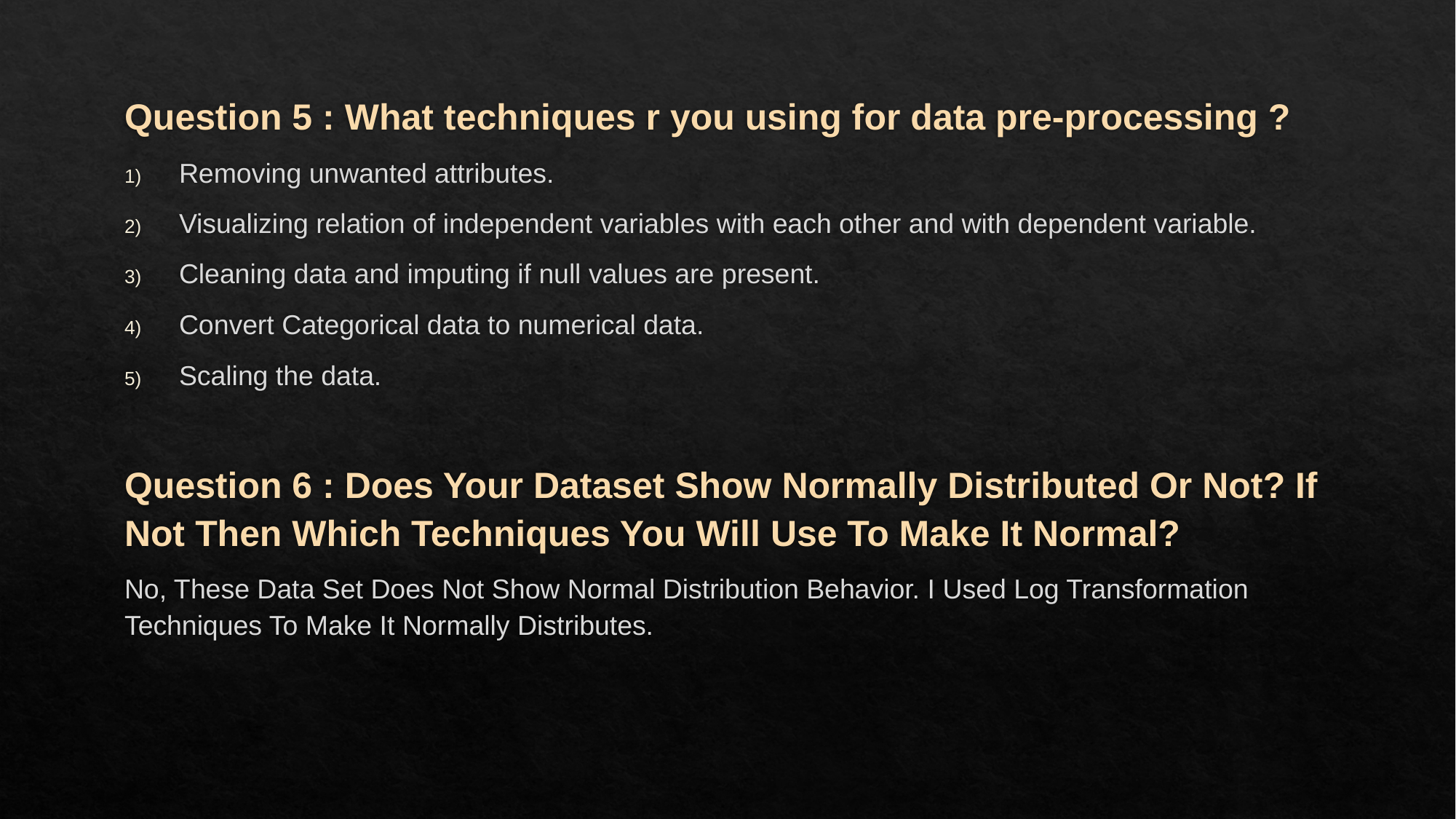

Question 5 : What techniques r you using for data pre-processing ?
Removing unwanted attributes.
Visualizing relation of independent variables with each other and with dependent variable.
Cleaning data and imputing if null values are present.
Convert Categorical data to numerical data.
Scaling the data.

Question 6 : Does Your Dataset Show Normally Distributed Or Not? If Not Then Which Techniques You Will Use To Make It Normal?
No, These Data Set Does Not Show Normal Distribution Behavior. I Used Log Transformation Techniques To Make It Normally Distributes.